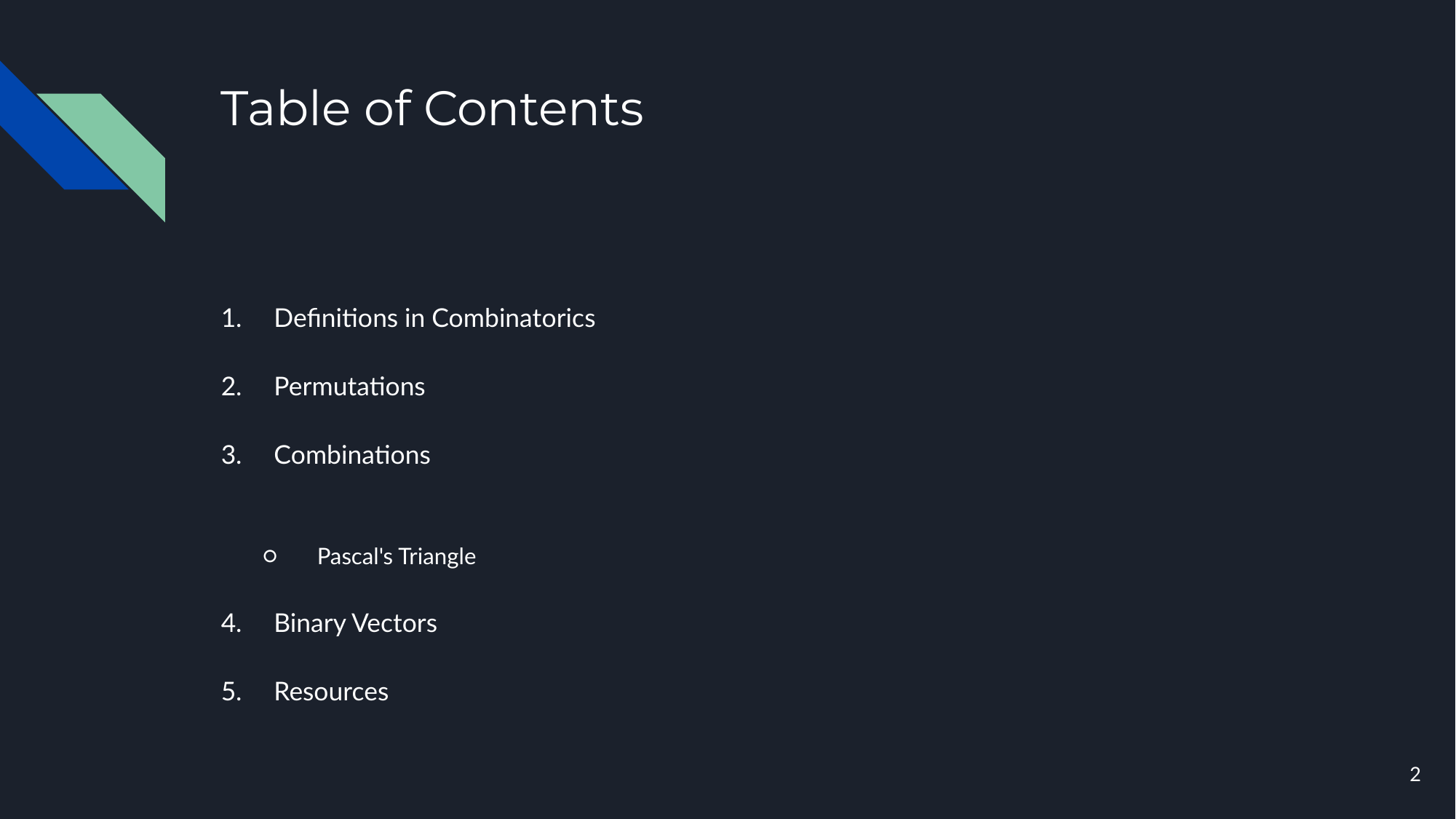

# Table of Contents
Definitions in Combinatorics
Permutations
Combinations
Pascal's Triangle
Binary Vectors
Resources
2